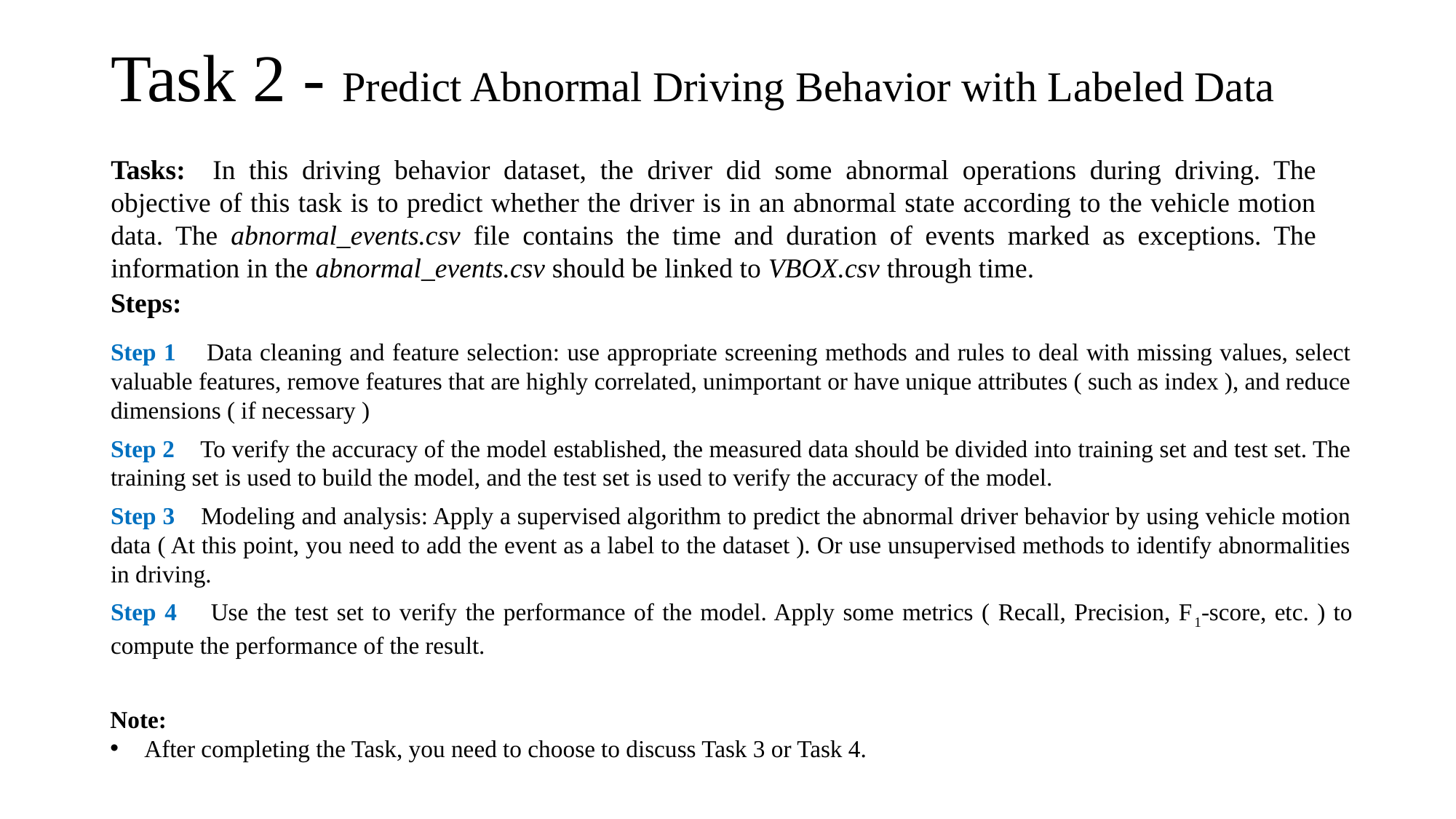

# Task 2 - Predict Abnormal Driving Behavior with Labeled Data
Tasks:  In this driving behavior dataset, the driver did some abnormal operations during driving. The objective of this task is to predict whether the driver is in an abnormal state according to the vehicle motion data. The abnormal_events.csv file contains the time and duration of events marked as exceptions. The information in the abnormal_events.csv should be linked to VBOX.csv through time.
Steps:
Step 1    Data cleaning and feature selection: use appropriate screening methods and rules to deal with missing values, select valuable features, remove features that are highly correlated, unimportant or have unique attributes ( such as index ), and reduce dimensions ( if necessary )
Step 2    To verify the accuracy of the model established, the measured data should be divided into training set and test set. The training set is used to build the model, and the test set is used to verify the accuracy of the model.
Step 3    Modeling and analysis: Apply a supervised algorithm to predict the abnormal driver behavior by using vehicle motion data ( At this point, you need to add the event as a label to the dataset ). Or use unsupervised methods to identify abnormalities in driving.
Step 4    Use the test set to verify the performance of the model. Apply some metrics ( Recall, Precision, F1-score, etc. ) to compute the performance of the result.
Note:
After completing the Task, you need to choose to discuss Task 3 or Task 4.